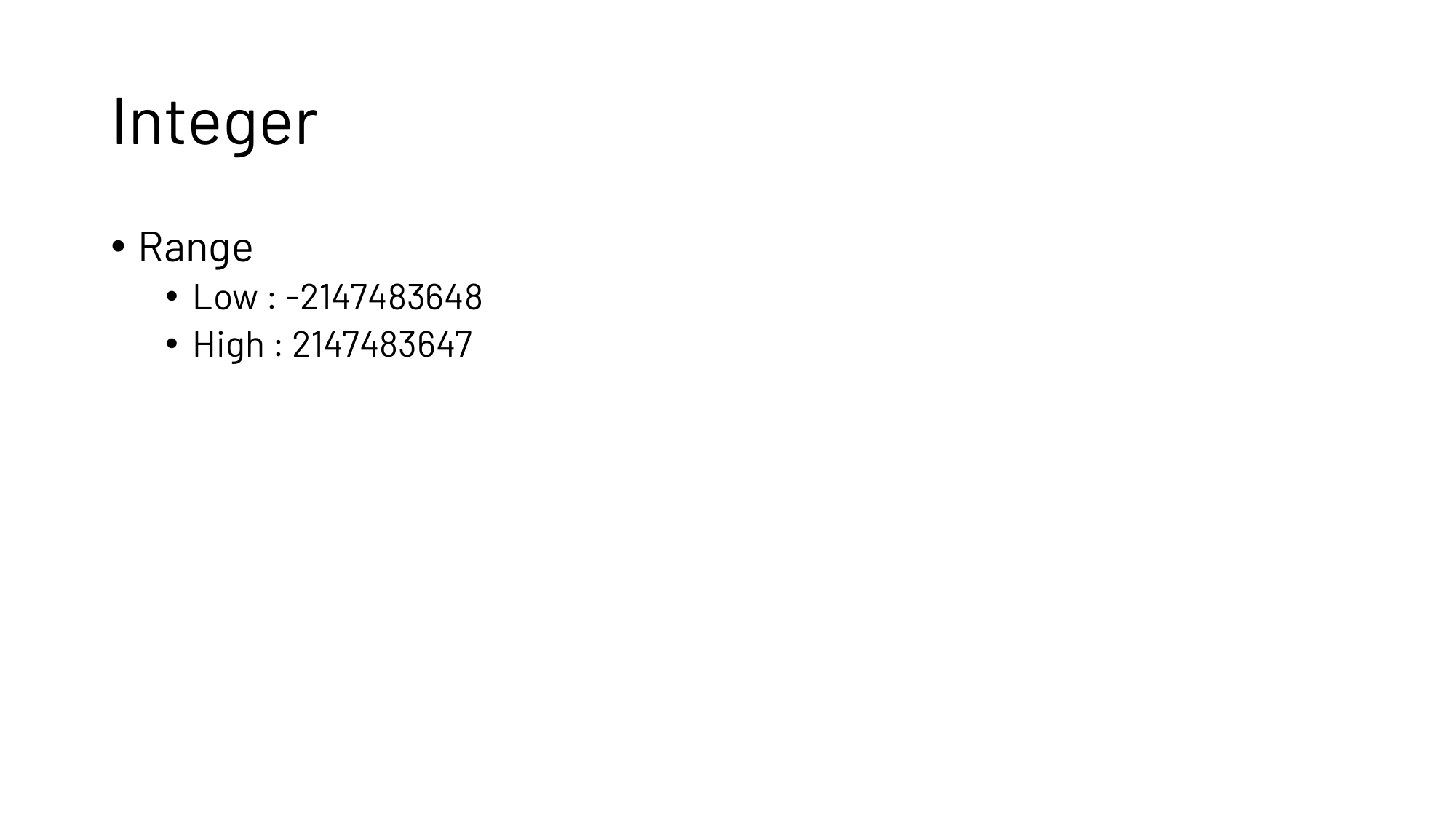

# Integer
Range
Low : -2147483648
High : 2147483647